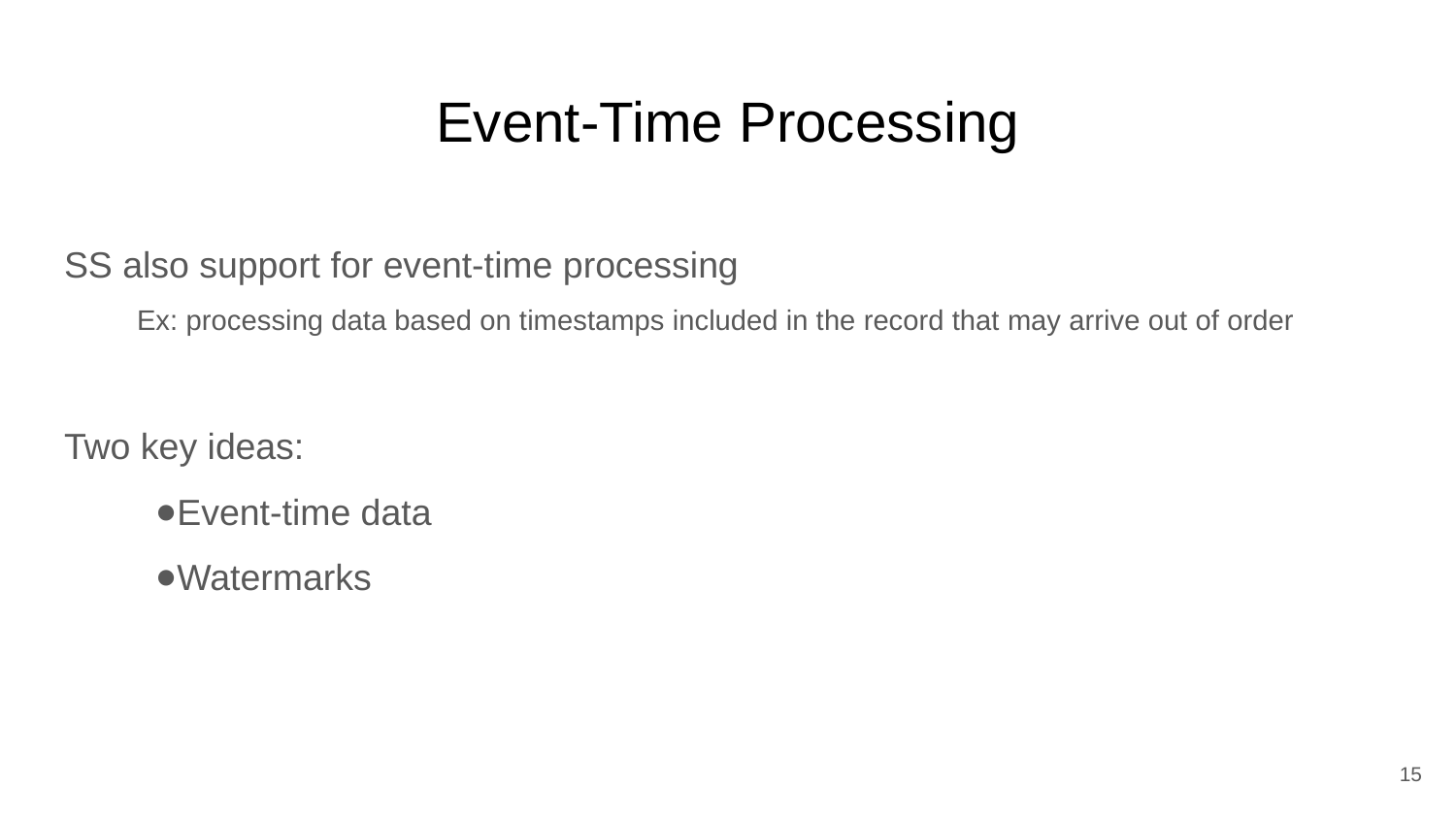

# Event-Time Processing
SS also support for event-time processing
Ex: processing data based on timestamps included in the record that may arrive out of order

Two key ideas:
Event-time data
Watermarks

15